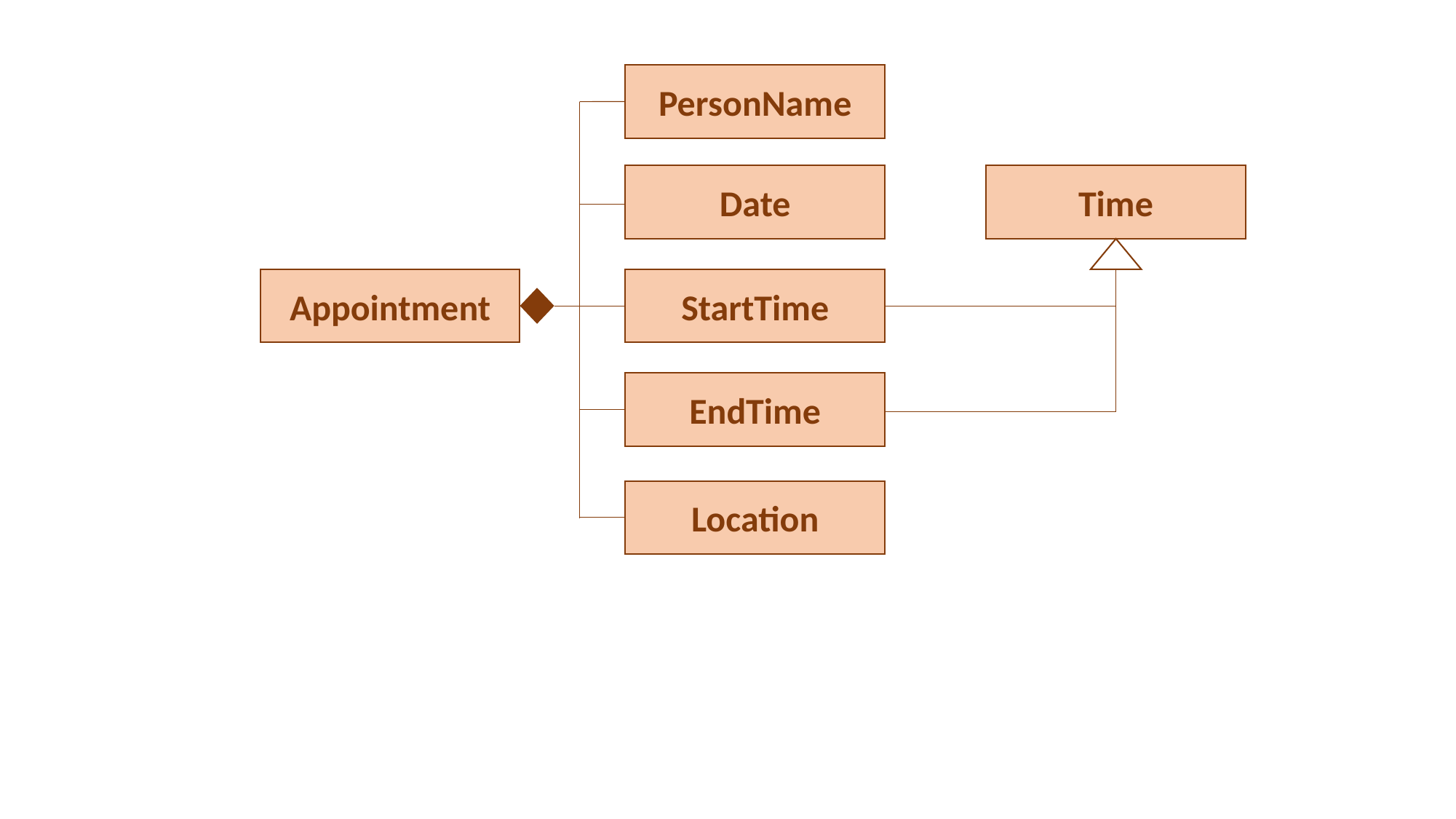

PersonName
Date
Time

Appointment
StartTime

EndTime
Location